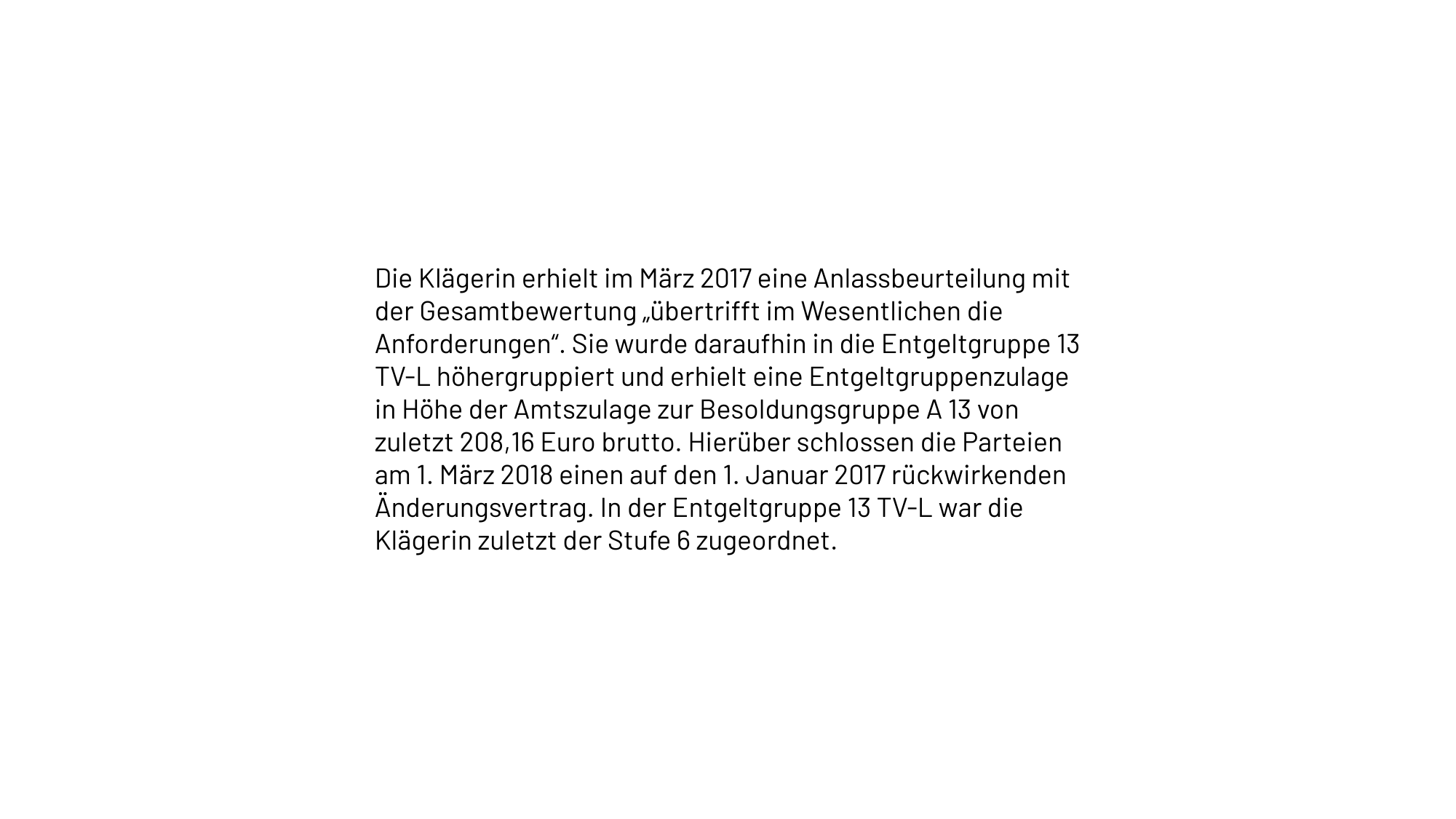

Die Klägerin erhielt im März 2017 eine Anlassbeurteilung mit der Gesamtbewertung „übertrifft im Wesentlichen die Anforderungen“. Sie wurde daraufhin in die Entgeltgruppe 13 TV-L höhergruppiert und erhielt eine Entgeltgruppenzulage in Höhe der Amtszulage zur Besoldungsgruppe A 13 von zuletzt 208,16 Euro brutto. Hierüber schlossen die Parteien am 1. März 2018 einen auf den 1. Januar 2017 rückwirkenden Änderungsvertrag. In der Entgeltgruppe 13 TV-L war die Klägerin zuletzt der Stufe 6 zugeordnet.